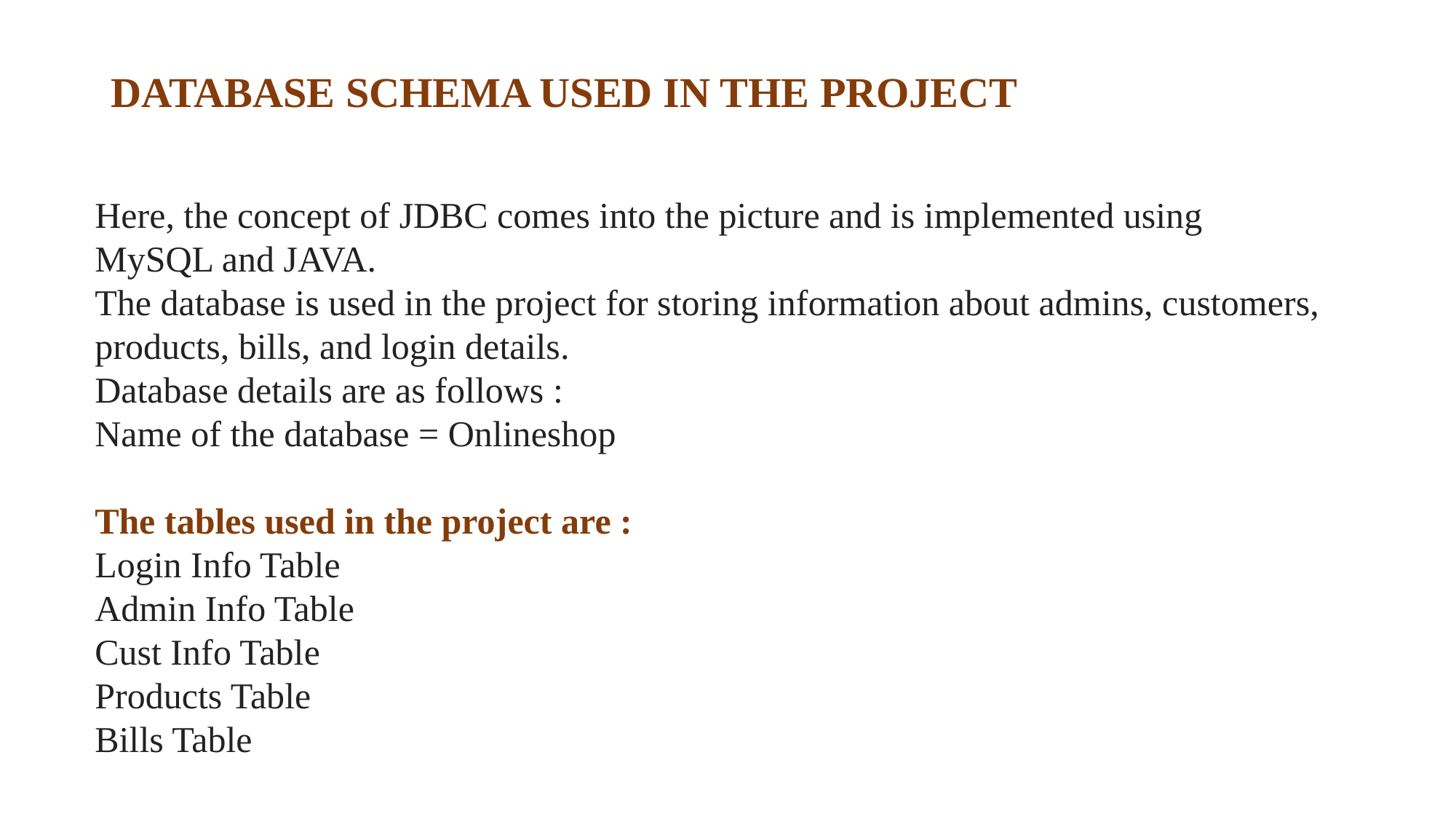

# DATABASE SCHEMA USED IN THE PROJECT
Here, the concept of JDBC comes into the picture and is implemented using MySQL and JAVA.
The database is used in the project for storing information about admins, customers, products, bills, and login details.
Database details are as follows :
Name of the database = Onlineshop

The tables used in the project are :
Login Info Table
Admin Info Table
Cust Info Table
Products Table
Bills Table